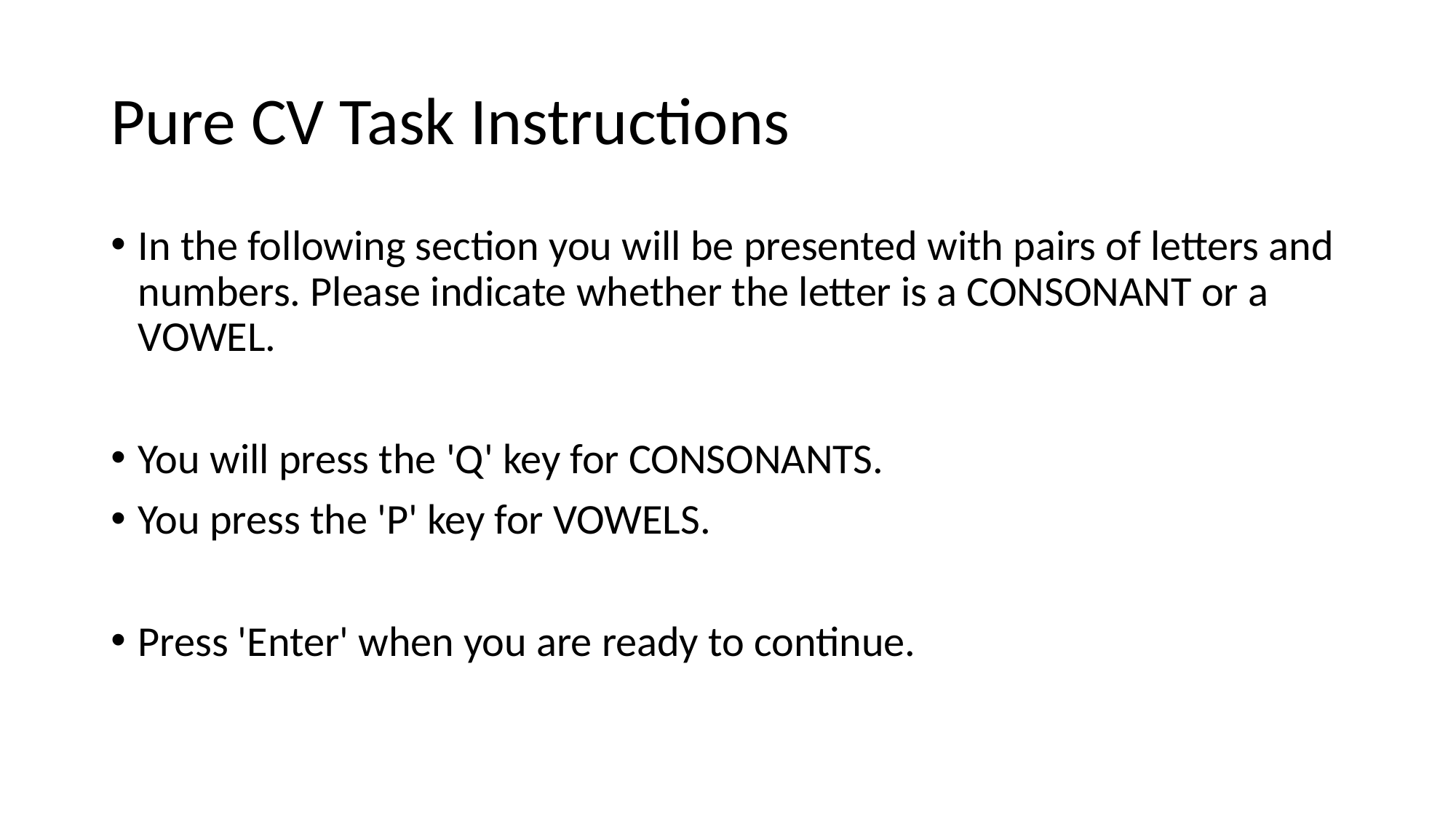

# Pure CV Task Instructions
In the following section you will be presented with pairs of letters and numbers. Please indicate whether the letter is a CONSONANT or a VOWEL.

You will press the 'Q' key for CONSONANTS.
You press the 'P' key for VOWELS.

Press 'Enter' when you are ready to continue.